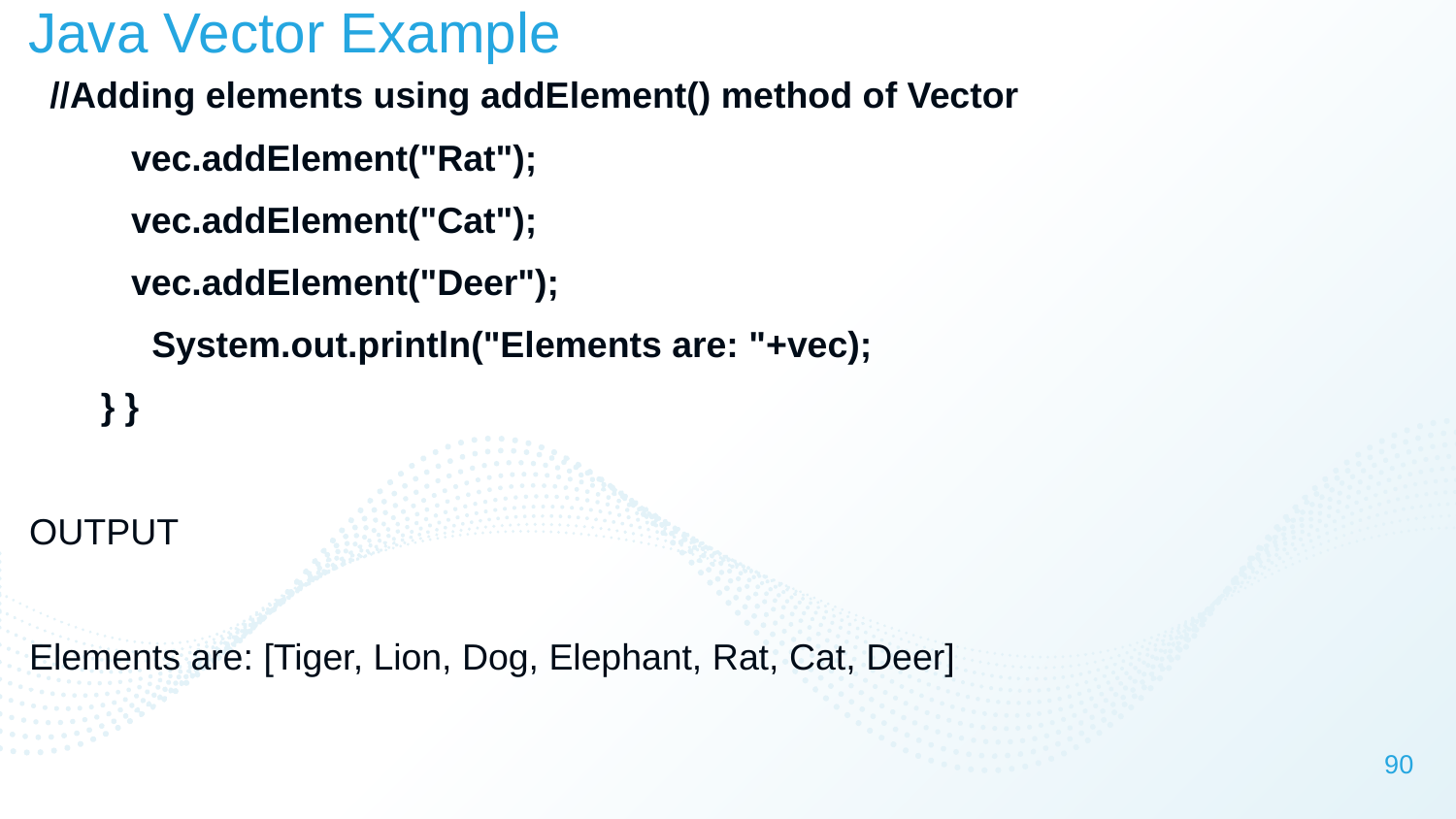

# Java Vector Example
  //Adding elements using addElement() method of Vector
          vec.addElement("Rat");
          vec.addElement("Cat");
          vec.addElement("Deer");
            System.out.println("Elements are: "+vec);
       } }

OUTPUT

Elements are: [Tiger, Lion, Dog, Elephant, Rat, Cat, Deer]
90